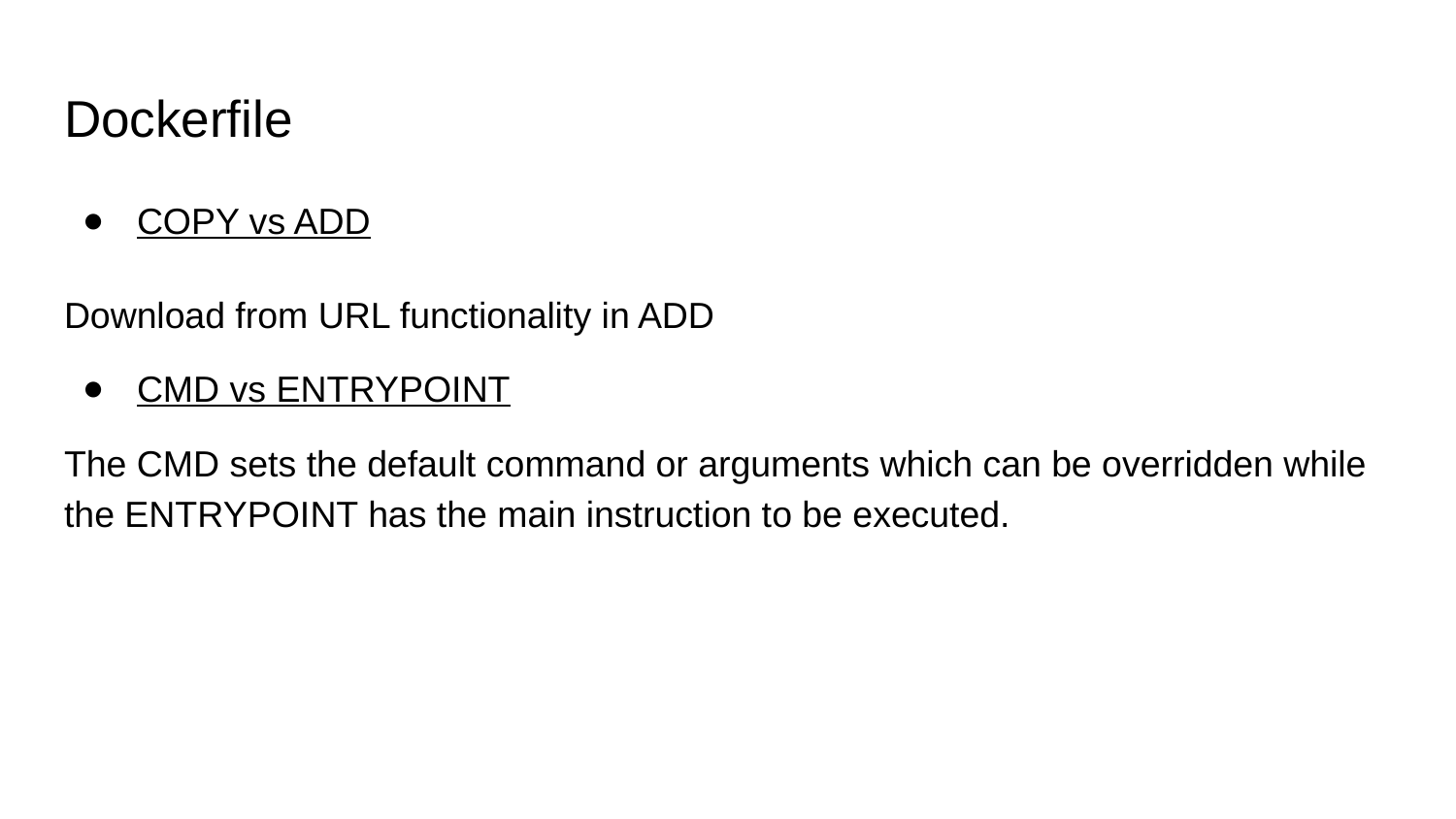

# Dockerfile
COPY vs ADD

Download from URL functionality in ADD
CMD vs ENTRYPOINT
The CMD sets the default command or arguments which can be overridden while the ENTRYPOINT has the main instruction to be executed.